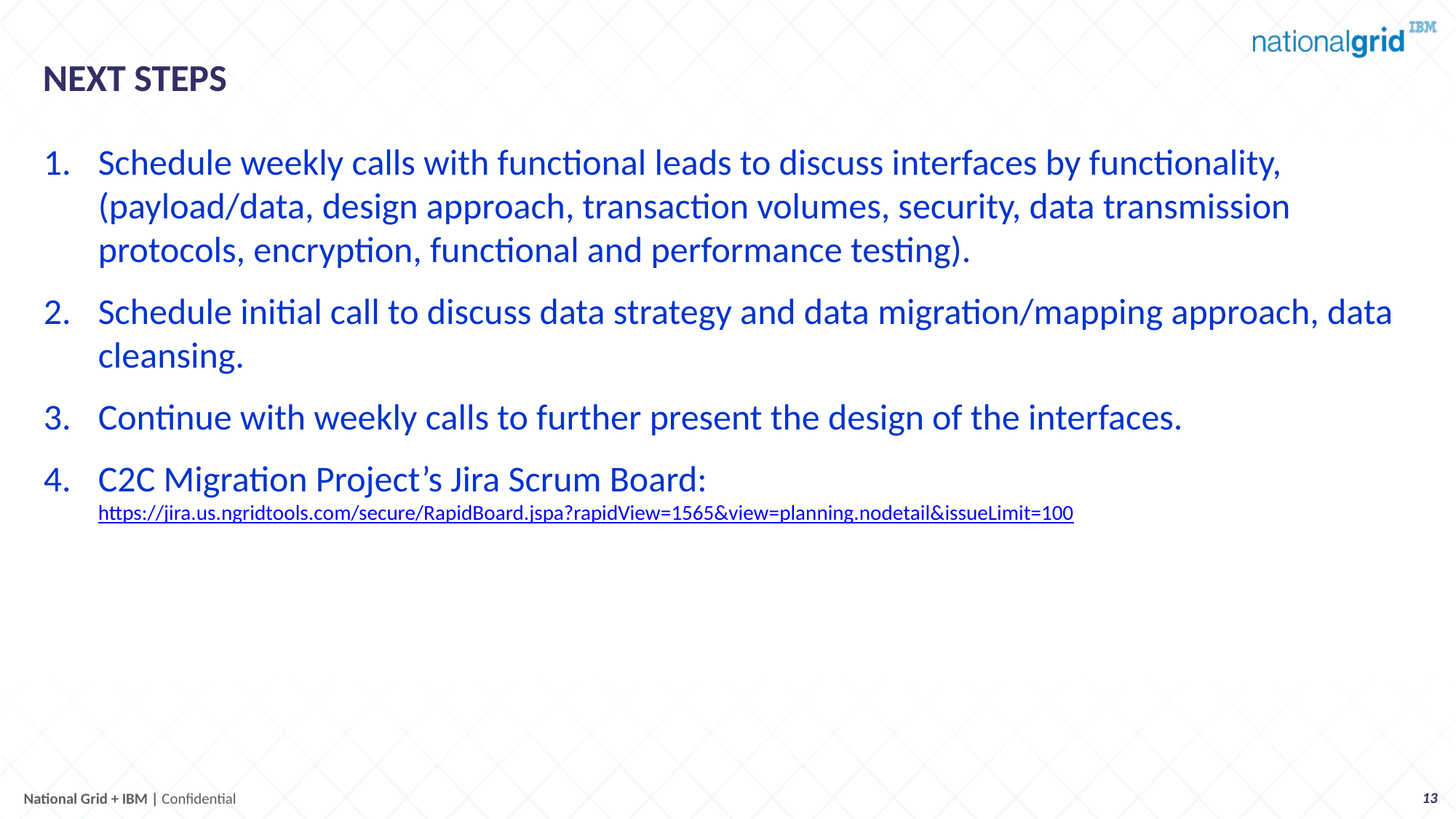

# NEXT STEPS
Schedule weekly calls with functional leads to discuss interfaces by functionality, (payload/data, design approach, transaction volumes, security, data transmission protocols, encryption, functional and performance testing).
Schedule initial call to discuss data strategy and data migration/mapping approach, data cleansing.
Continue with weekly calls to further present the design of the interfaces.
C2C Migration Project’s Jira Scrum Board: 	 https://jira.us.ngridtools.com/secure/RapidBoard.jspa?rapidView=1565&view=planning.nodetail&issueLimit=100